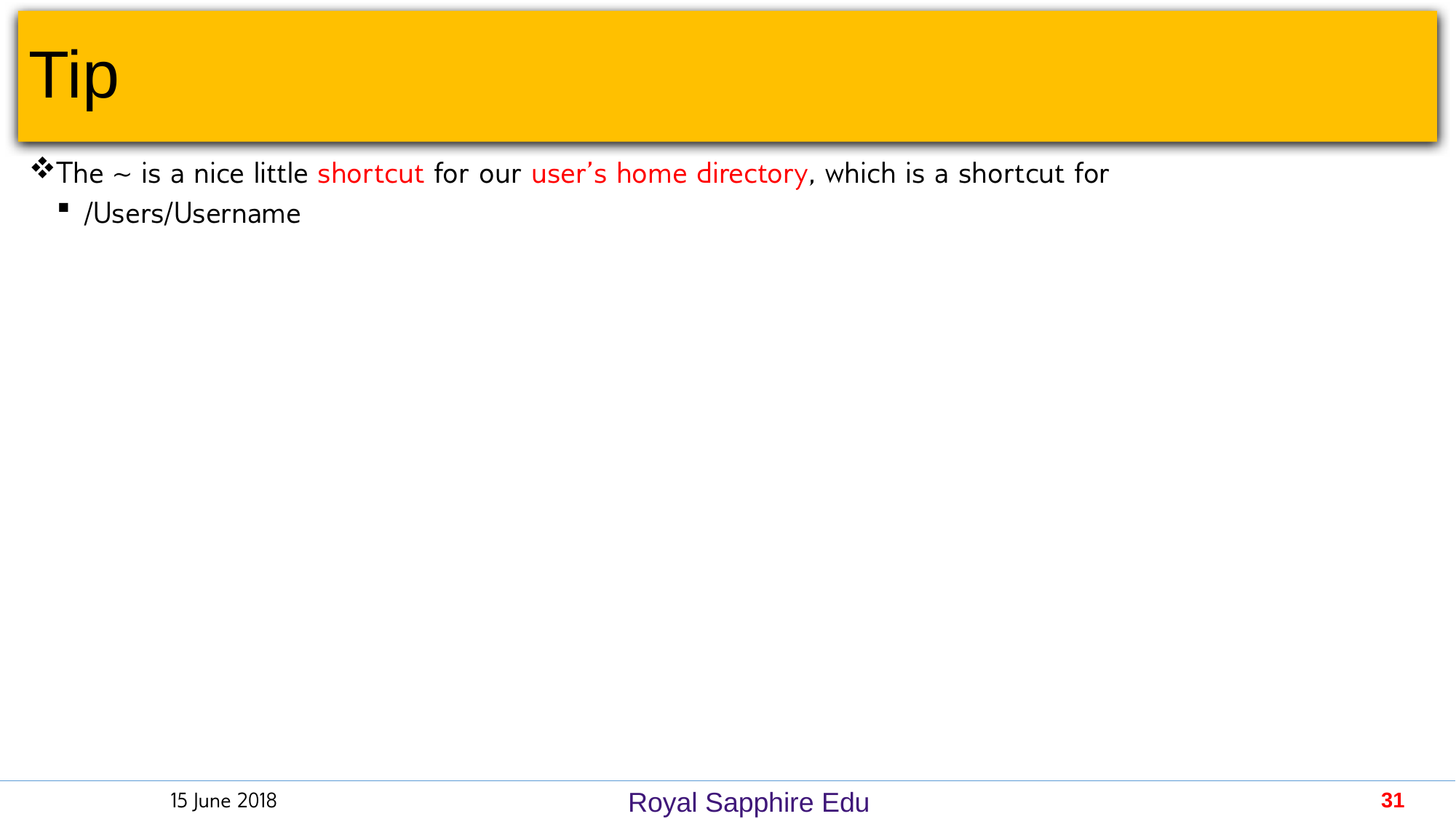

# Tip
The ~ is a nice little shortcut for our user’s home directory, which is a shortcut for
/Users/Username
15 June 2018
31